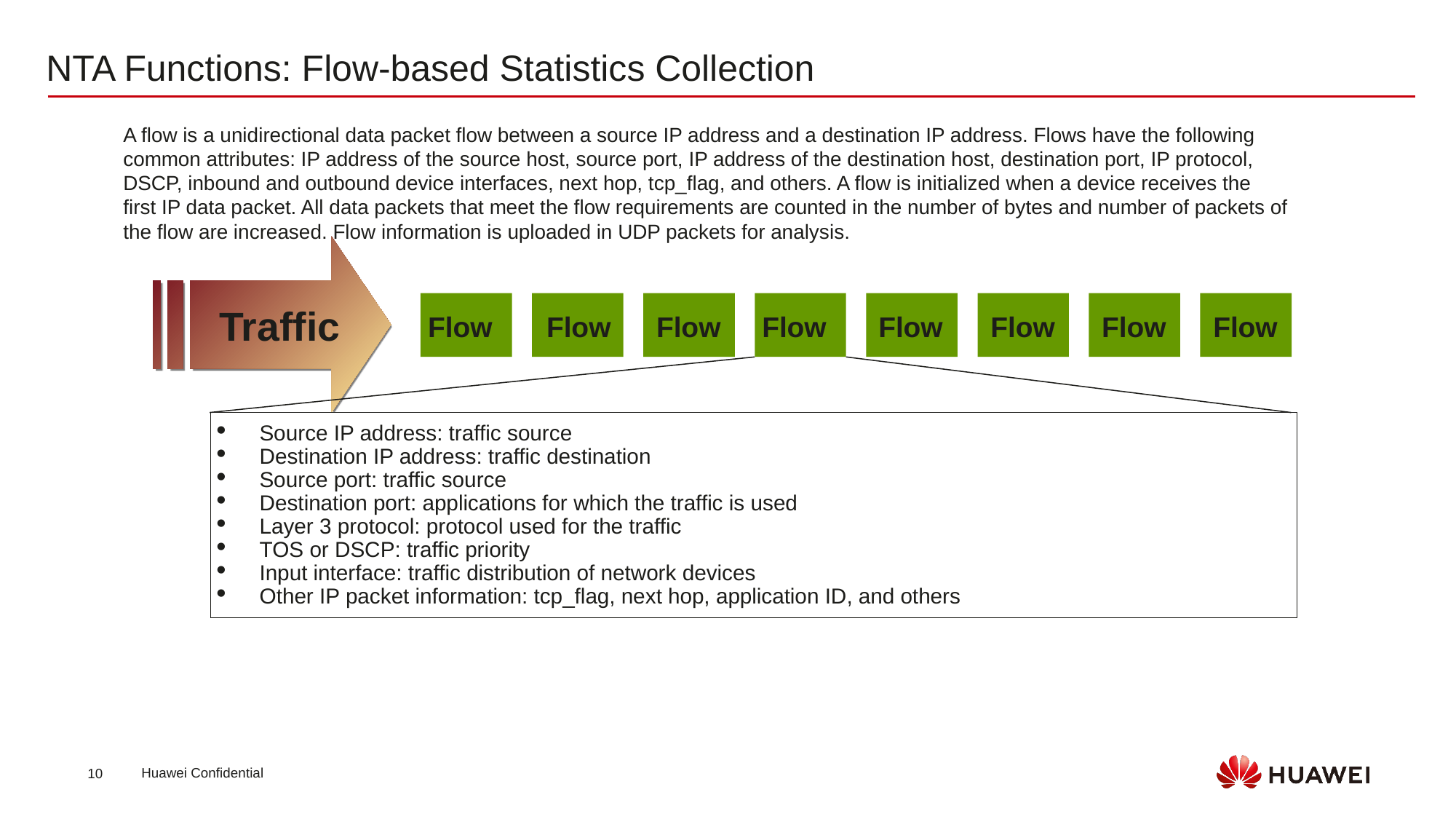

NTA Functions: Flow-based Statistics Collection
A flow is a unidirectional data packet flow between a source IP address and a destination IP address. Flows have the following common attributes: IP address of the source host, source port, IP address of the destination host, destination port, IP protocol, DSCP, inbound and outbound device interfaces, next hop, tcp_flag, and others. A flow is initialized when a device receives the first IP data packet. All data packets that meet the flow requirements are counted in the number of bytes and number of packets of the flow are increased. Flow information is uploaded in UDP packets for analysis.

Traffic
Flow
Flow
Flow
Flow
Flow
Flow
Flow
Flow
Source IP address: traffic source
Destination IP address: traffic destination
Source port: traffic source
Destination port: applications for which the traffic is used
Layer 3 protocol: protocol used for the traffic
TOS or DSCP: traffic priority
Input interface: traffic distribution of network devices
Other IP packet information: tcp_flag, next hop, application ID, and others